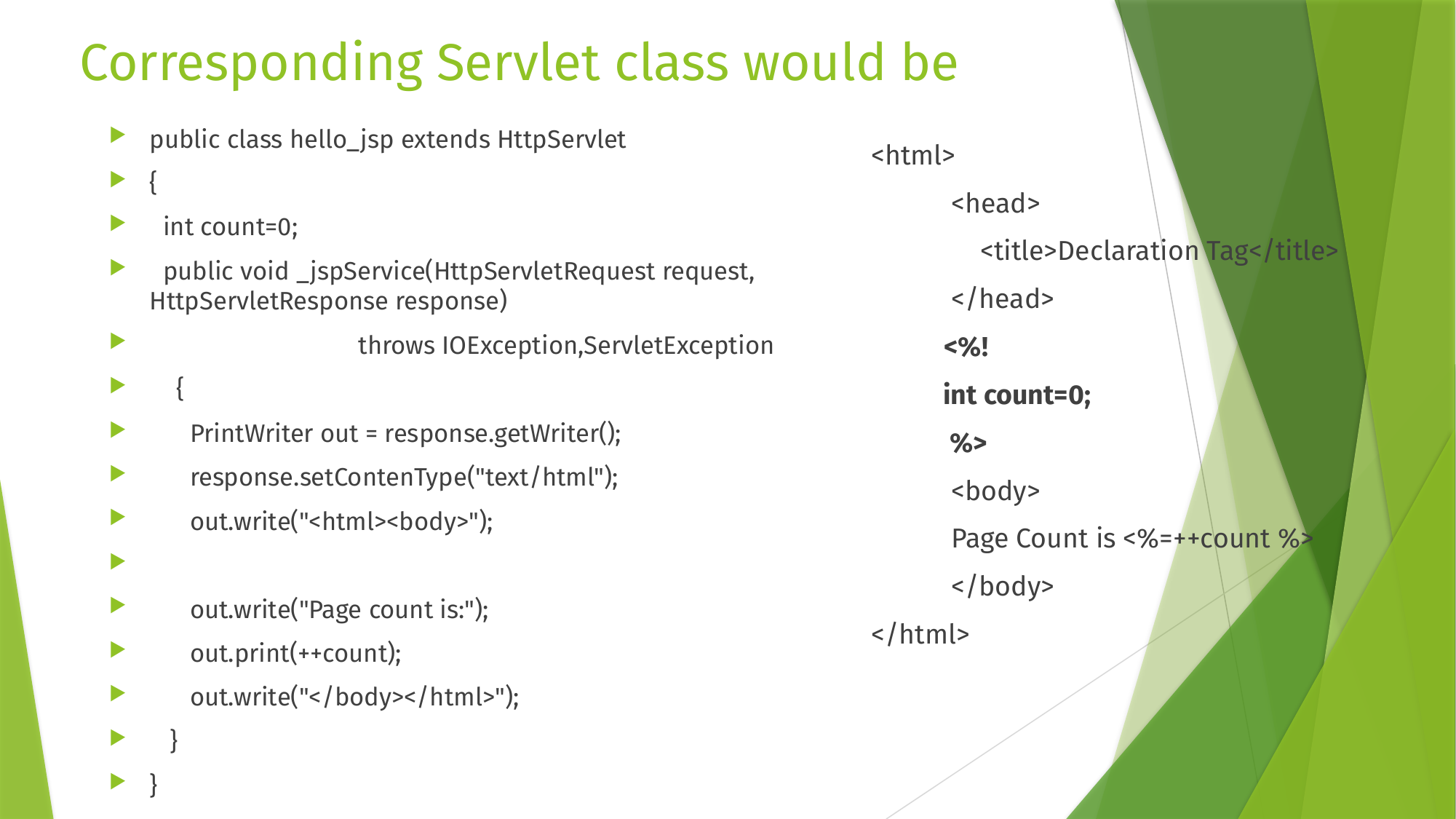

# Corresponding Servlet class would be
public class hello_jsp extends HttpServlet
{
  int count=0;
  public void _jspService(HttpServletRequest request, HttpServletResponse response)
                               throws IOException,ServletException
    {
      PrintWriter out = response.getWriter();
      response.setContenType("text/html");
      out.write("<html><body>");

      out.write("Page count is:");
      out.print(++count);
      out.write("</body></html>");
   }
}

<html>
           <head>
               <title>Declaration Tag</title>
           </head>
          <%!
           int count=0;
            %>
           <body>
           Page Count is <%=++count %>
           </body>
</html>